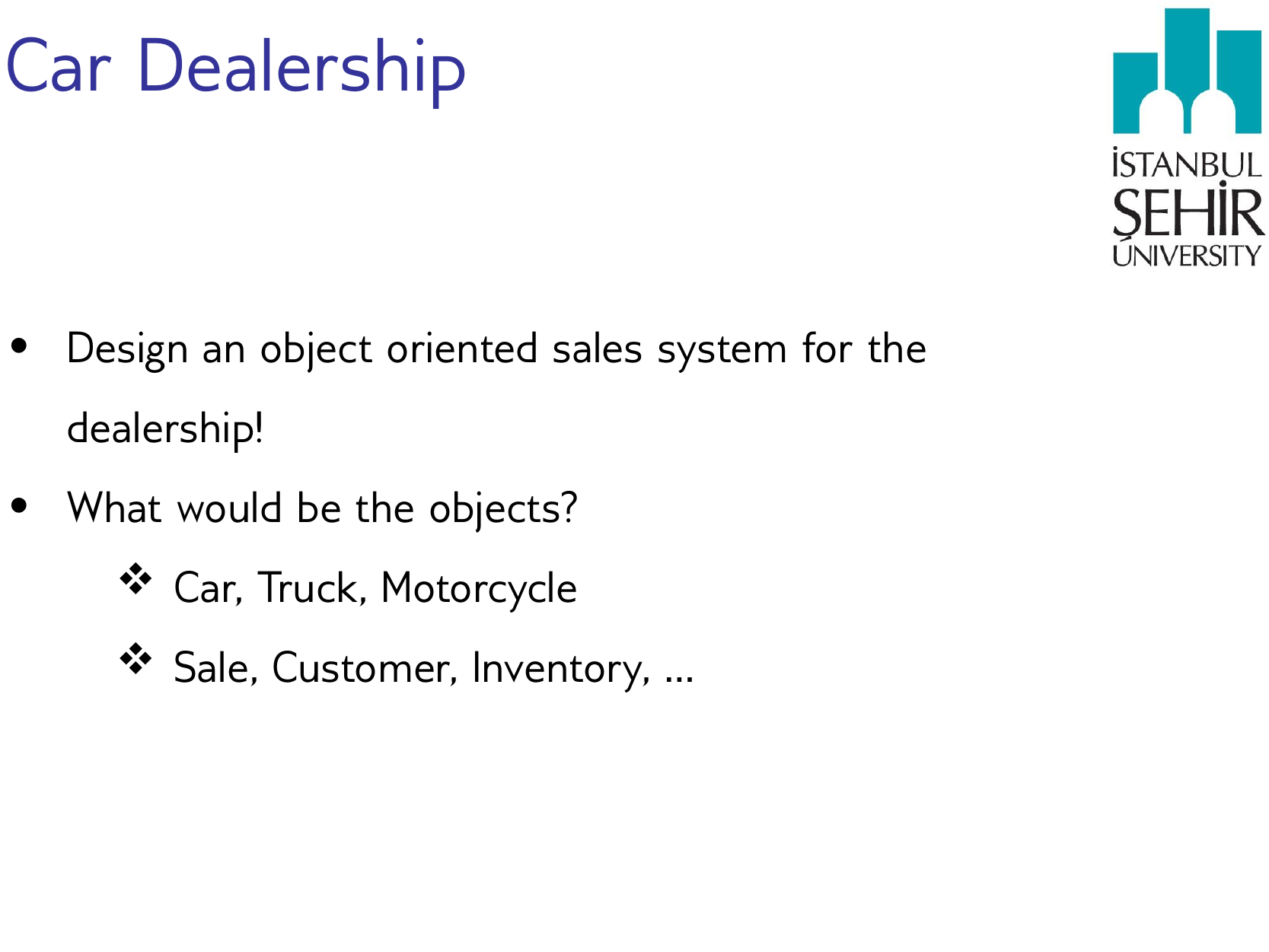

# Car Dealership
Design an object oriented sales system for the dealership!
What would be the objects?
Car, Truck, Motorcycle
Sale, Customer, Inventory, …